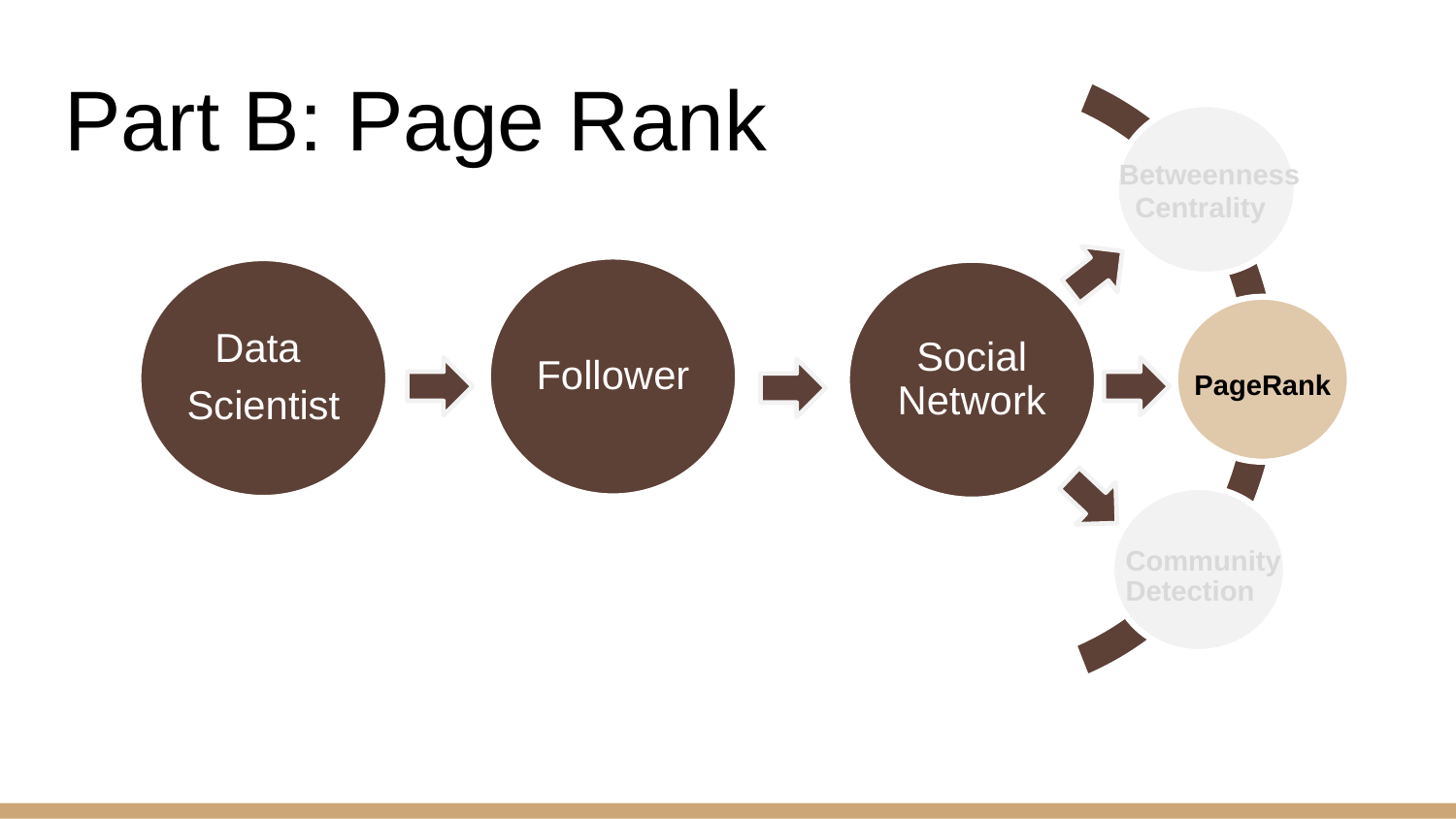

# Part B: Page Rank

Betweenness
  Centrality

Follower

Data
Scientist

Data Scientist
Social Network

PageRank

Community Detection